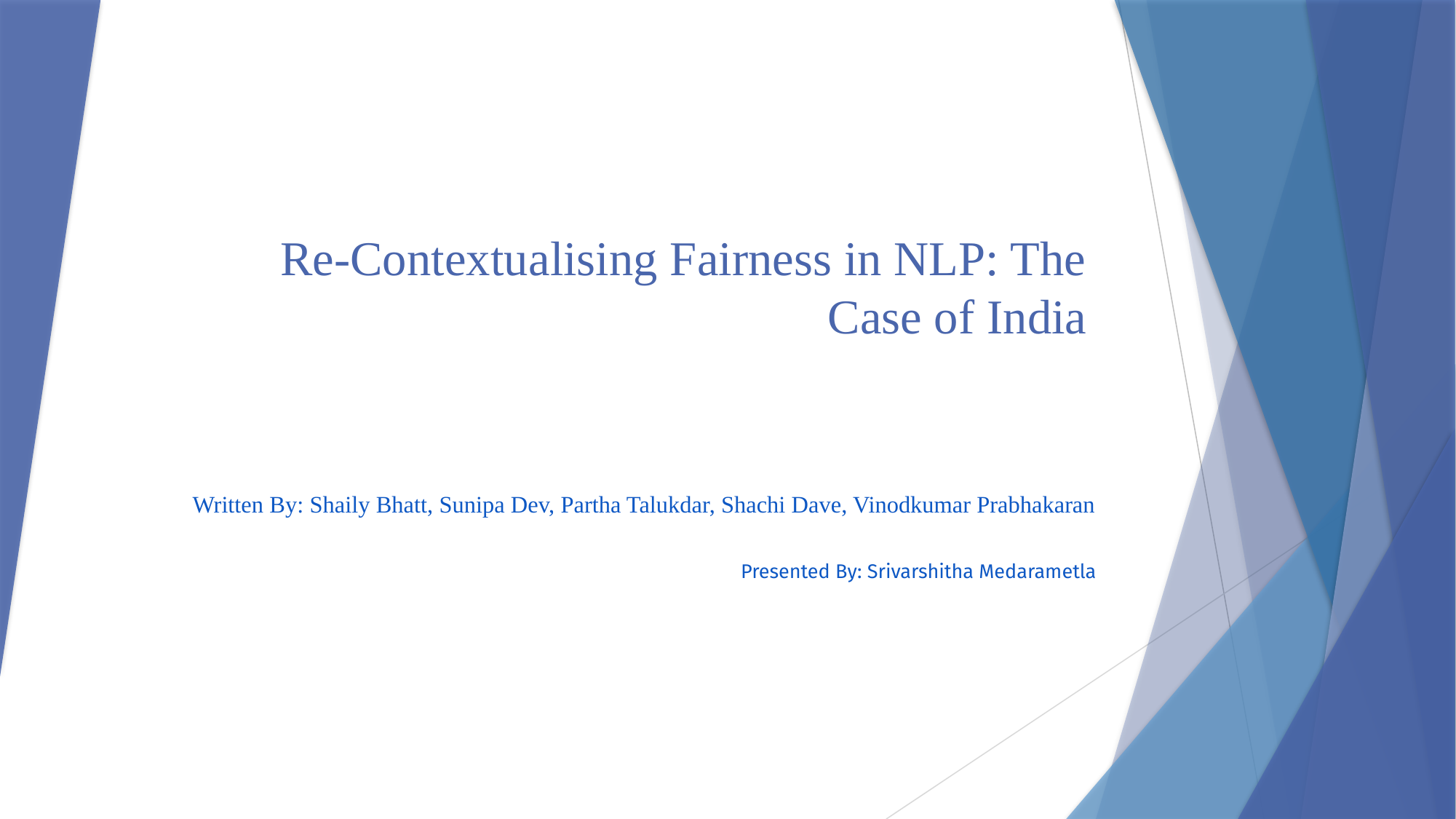

# Re-Contextualising Fairness in NLP: The Case of India
Written By: Shaily Bhatt, Sunipa Dev, Partha Talukdar, Shachi Dave, Vinodkumar Prabhakaran

Presented By: Srivarshitha Medarametla